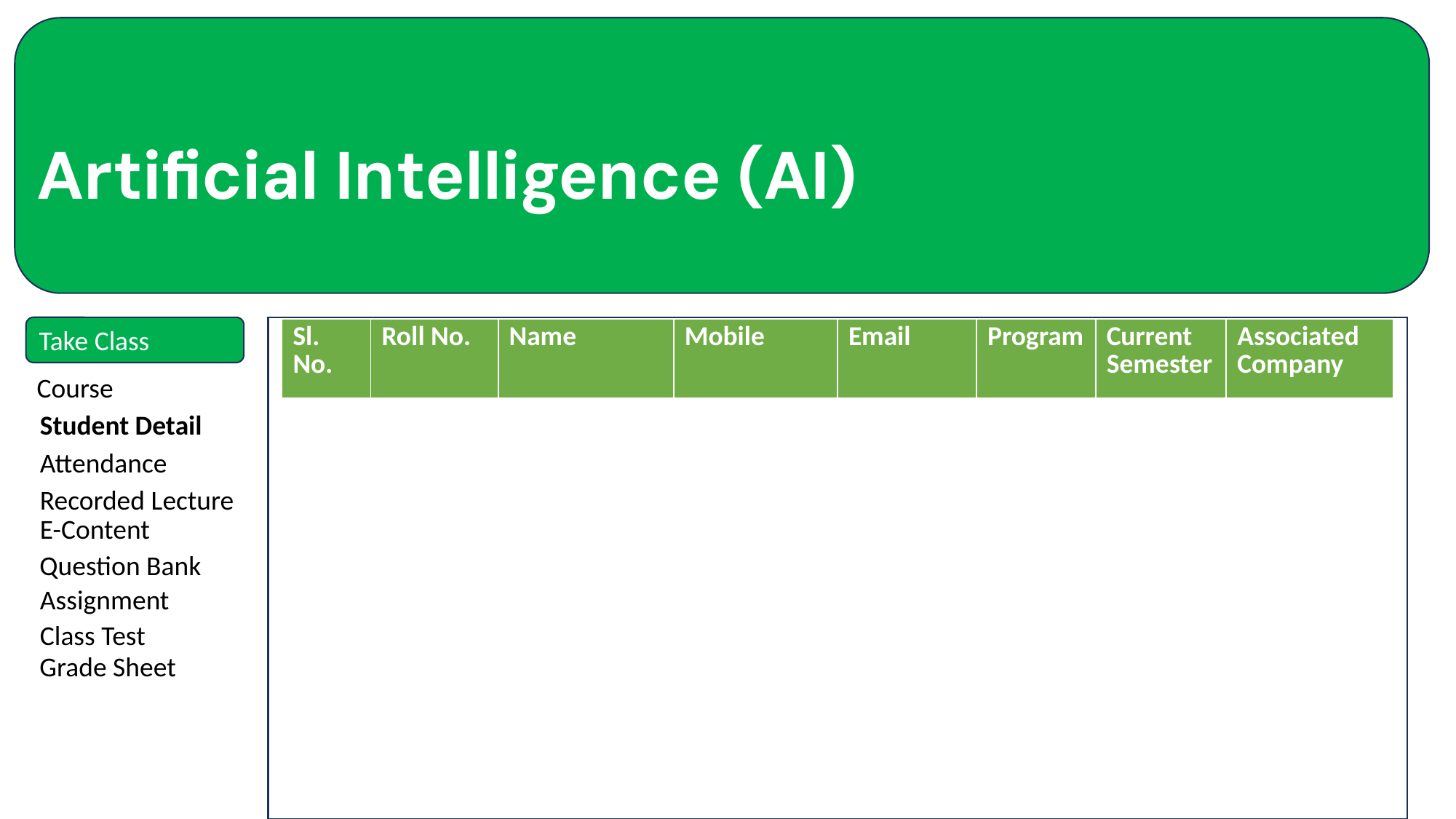

Artificial Intelligence (AI)
Take Class

| Sl. No. | Roll No. | Name | Mobile | Email | Program | Current Semester | Associated Company |
| --- | --- | --- | --- | --- | --- | --- | --- |
Course
Student Detail
Attendance
Recorded Lecture
E-Content
Question Bank
Assignment
Class Test
Grade Sheet